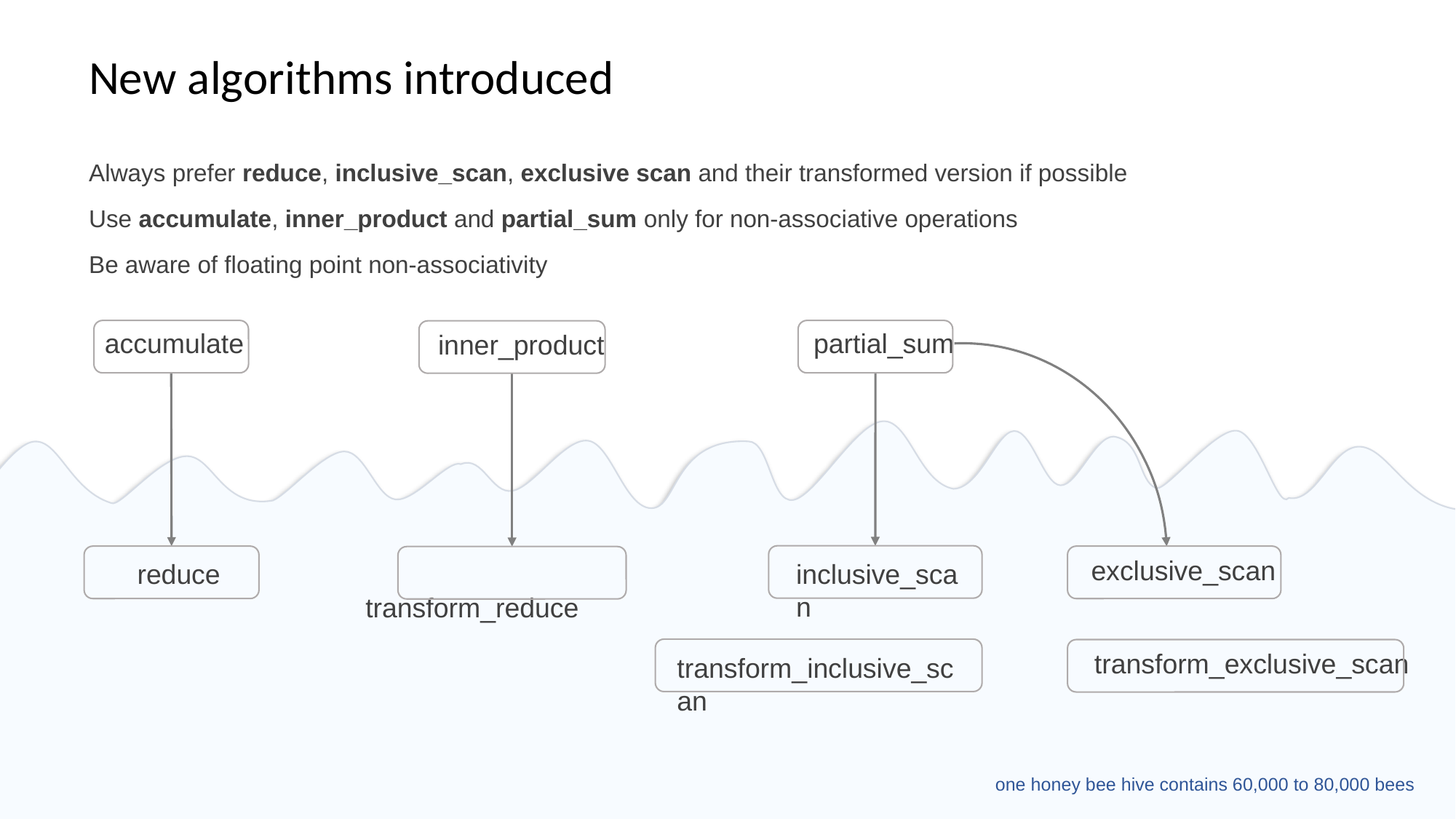

# New algorithms introduced
Always prefer reduce, inclusive_scan, exclusive scan and their transformed version if possible
Use accumulate, inner_product and partial_sum only for non-associative operations
Be aware of floating point non-associativity

accumulate

   partial_sum

      inner_product

exclusive_scan
  reduce

inclusive_scan

       transform_reduce

transform_exclusive_scan
transform_inclusive_scan

one honey bee hive contains 60,000 to 80,000 bees